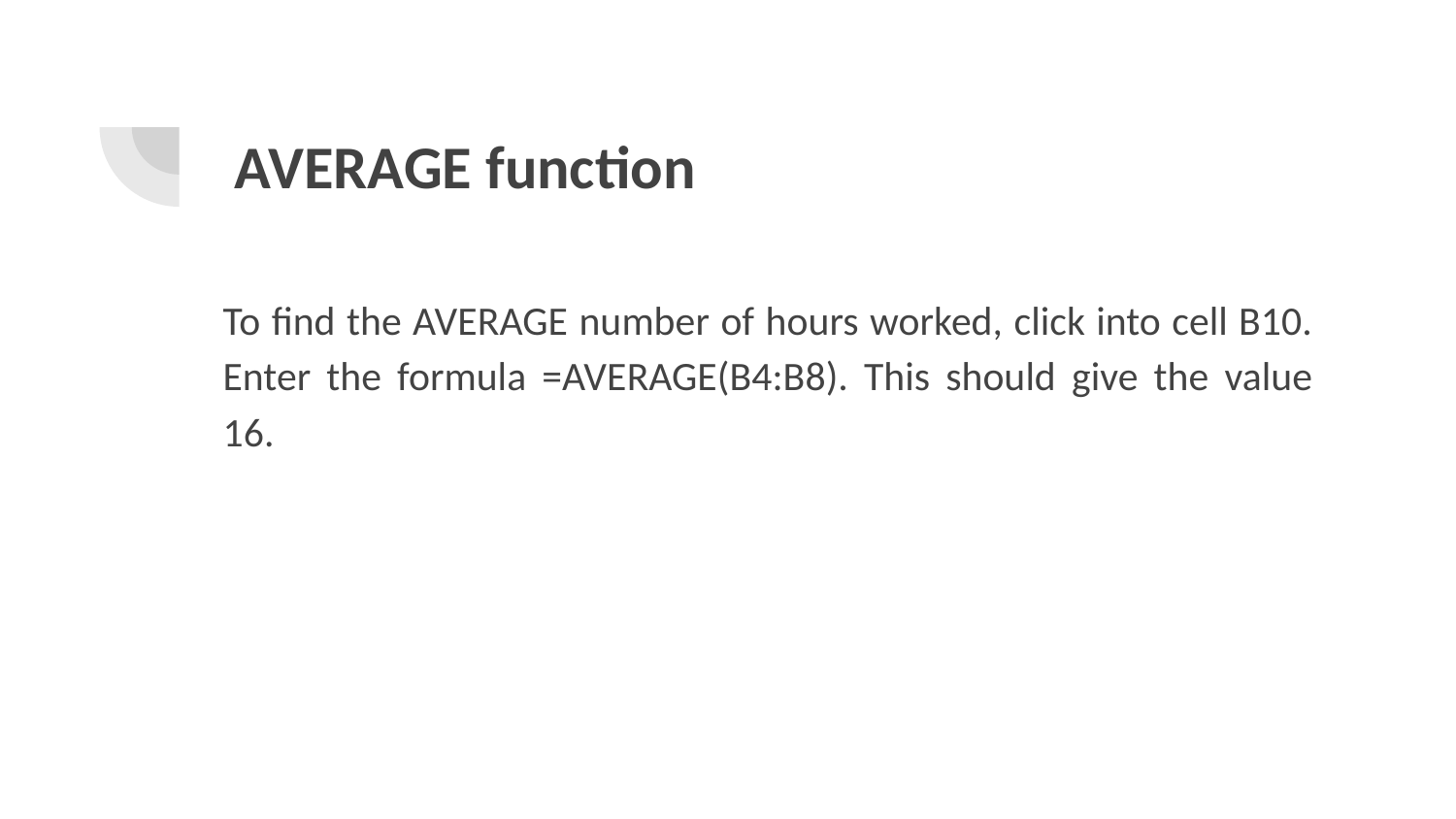

# AVERAGE function
To find the AVERAGE number of hours worked, click into cell B10. Enter the formula =AVERAGE(B4:B8). This should give the value 16.